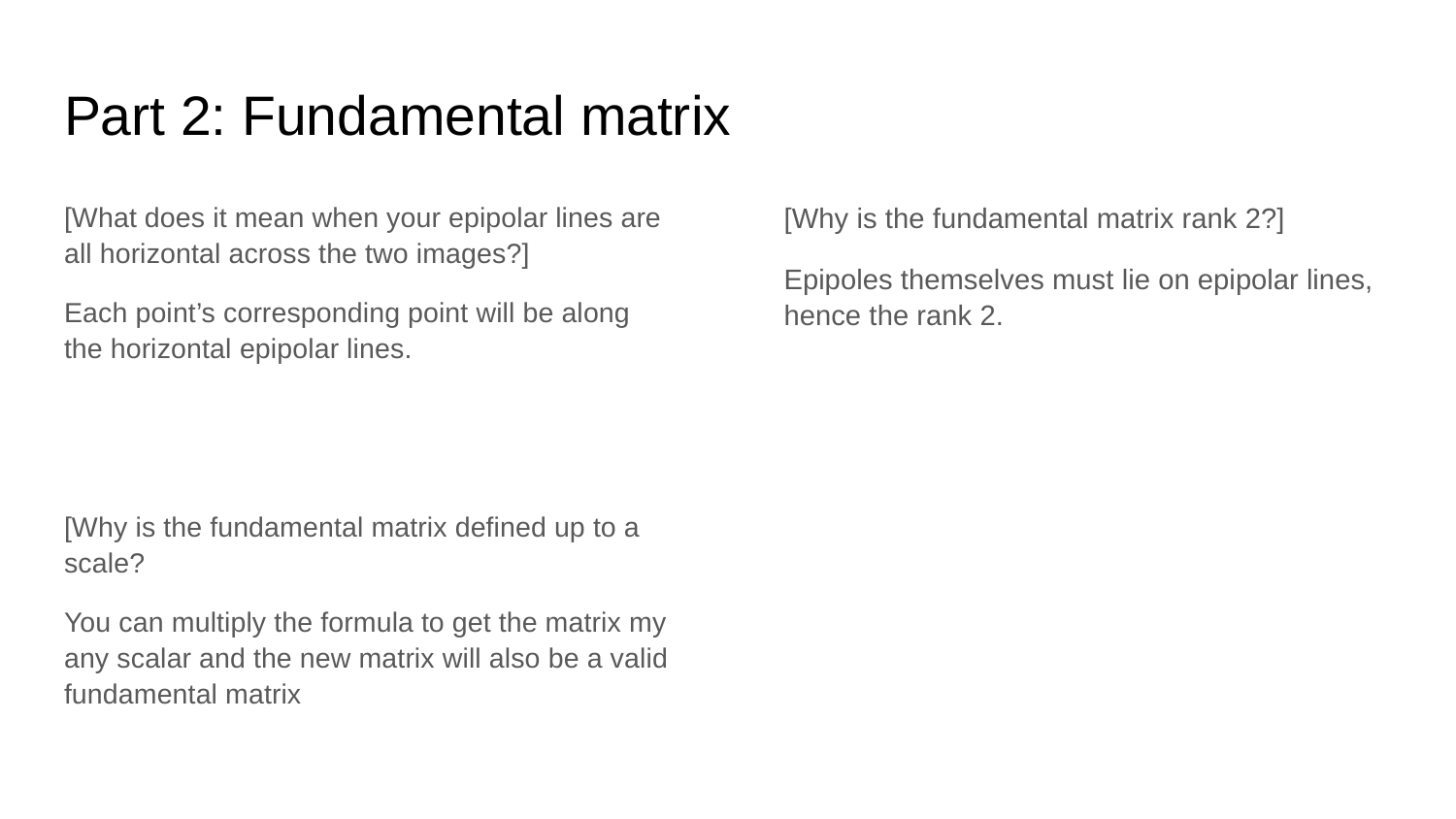

# Part 2: Fundamental matrix
[What does it mean when your epipolar lines are all horizontal across the two images?]
Each point’s corresponding point will be along the horizontal epipolar lines.

[Why is the fundamental matrix defined up to a scale?
You can multiply the formula to get the matrix my any scalar and the new matrix will also be a valid fundamental matrix
[Why is the fundamental matrix rank 2?]
Epipoles themselves must lie on epipolar lines, hence the rank 2.